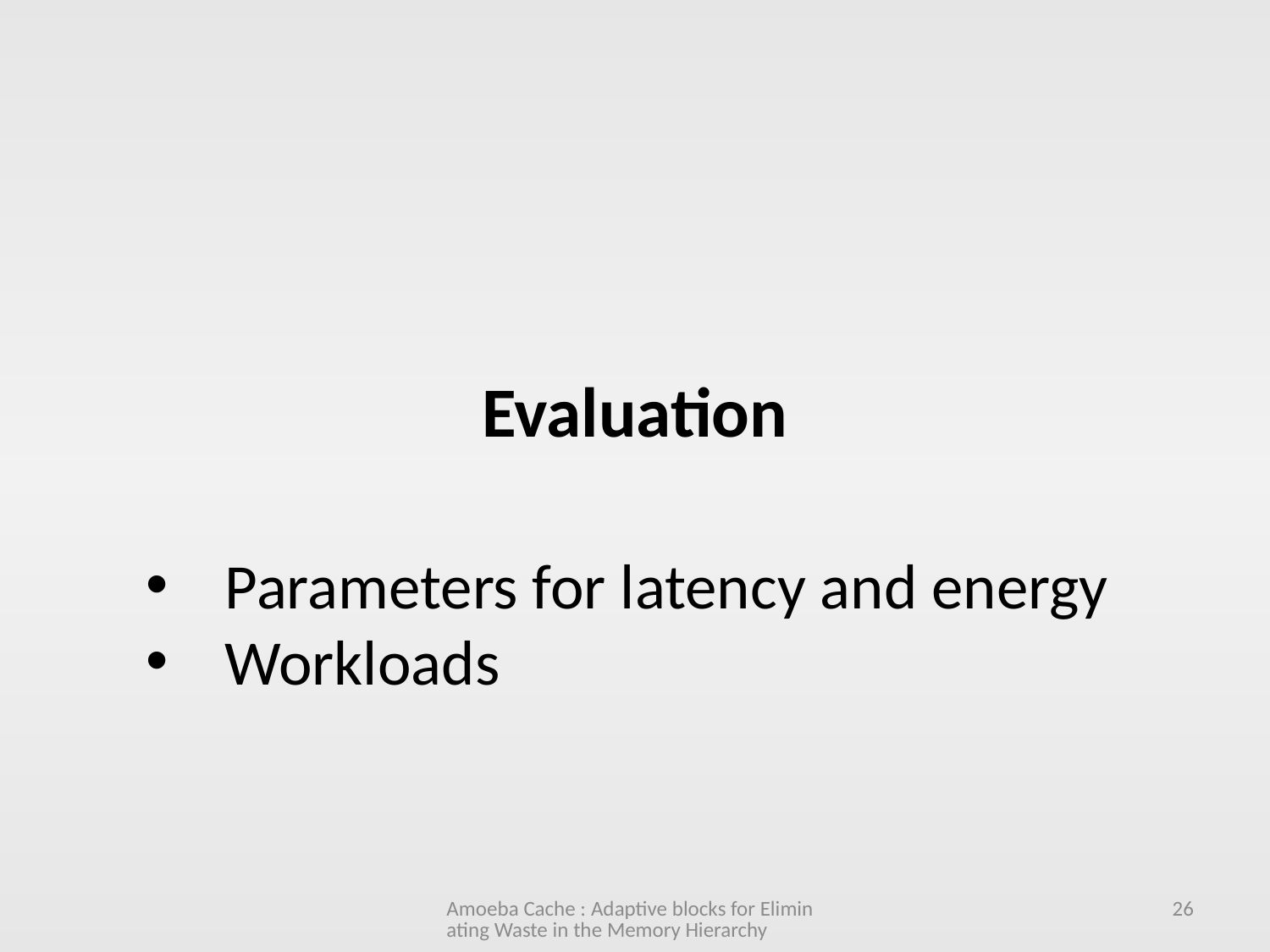

Evaluation
Parameters for latency and energy
Workloads
Amoeba Cache : Adaptive blocks for Eliminating Waste in the Memory Hierarchy
26